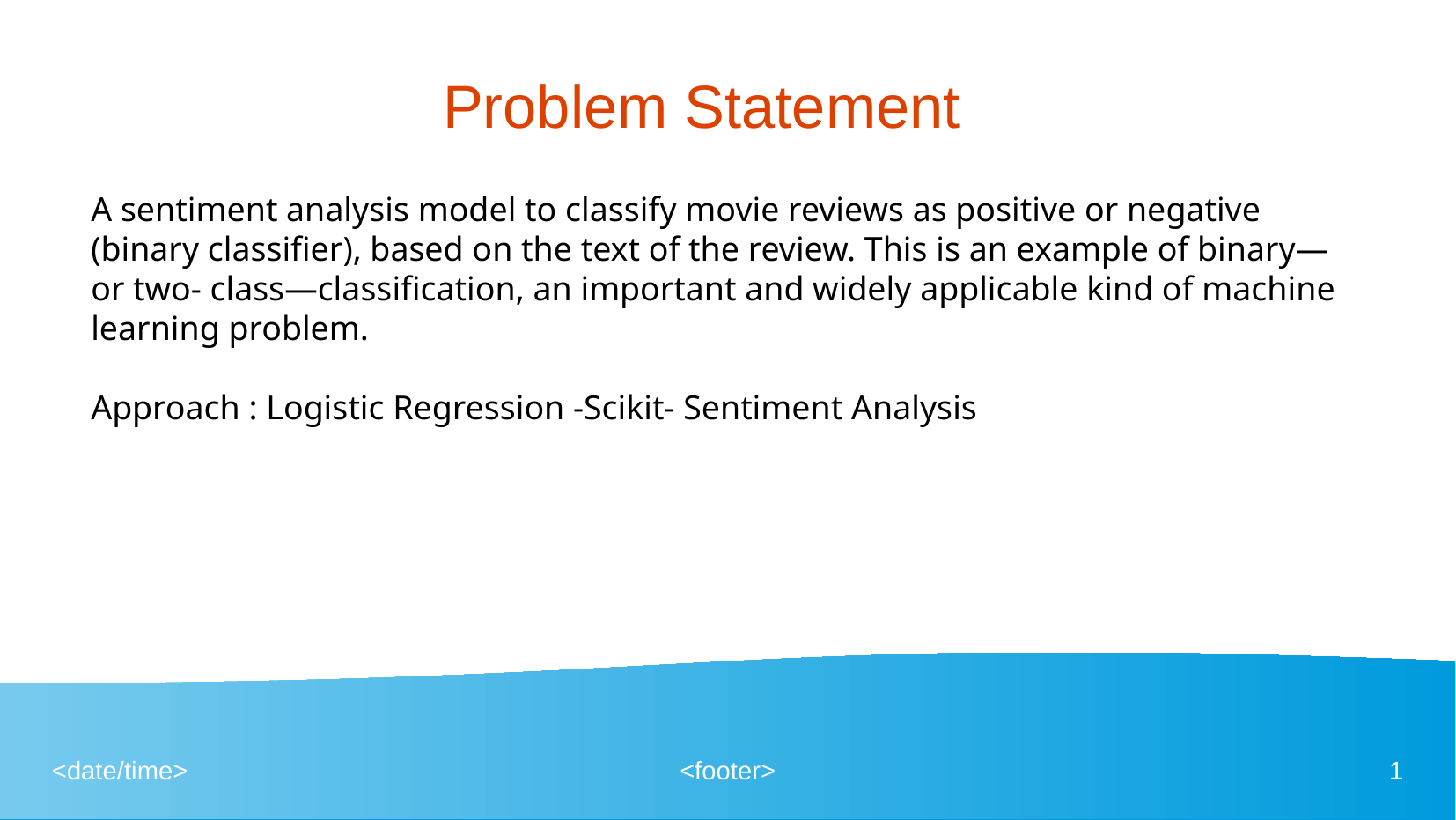

# Problem Statement
A sentiment analysis model to classify movie reviews as positive or negative (binary classifier), based on the text of the review. This is an example of binary—or two- class—classification, an important and widely applicable kind of machine learning problem.

Approach : Logistic Regression -Scikit- Sentiment Analysis